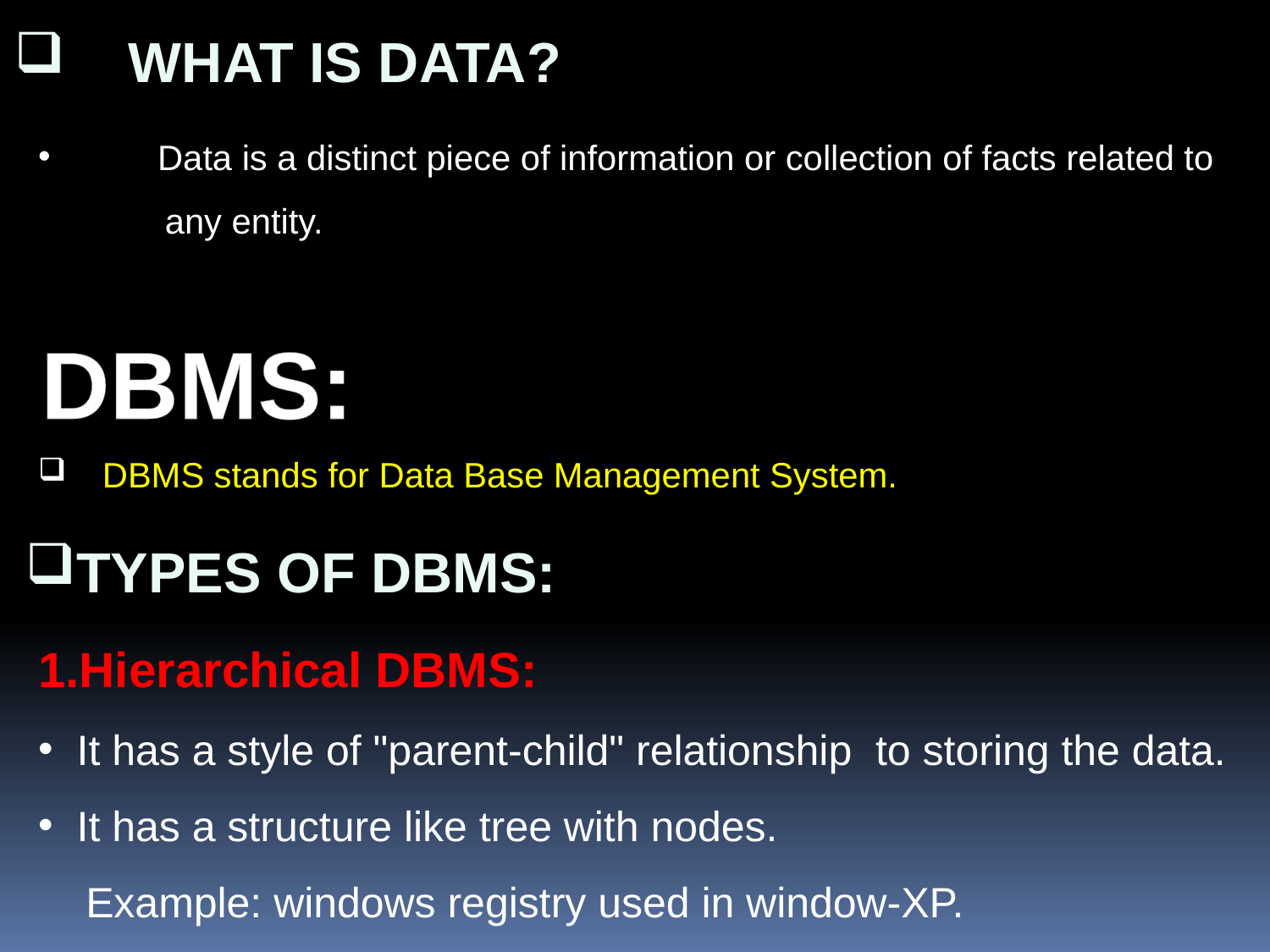

WHAT IS DATA?

           Data is a distinct piece of information or collection of facts related to
             any entity.

    DBMS stands for Data Base Management System.

1.Hierarchical DBMS:
  It has a style of "parent-child" relationship  to storing the data.
  It has a structure like tree with nodes.
    Example: windows registry used in window-XP.

DBMS:

TYPES OF DBMS: